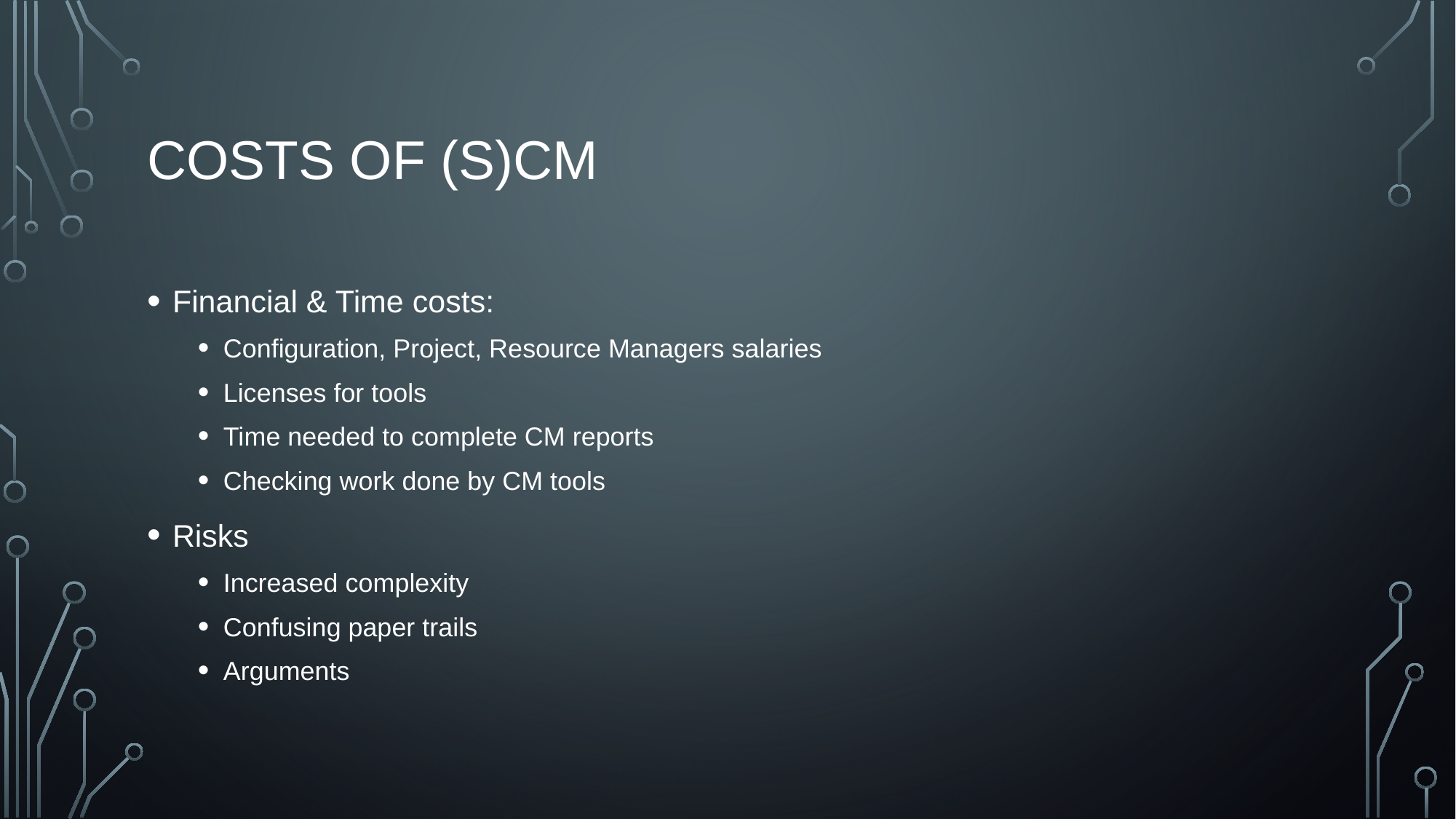

# Costs of (S)CM
Financial & Time costs:
Configuration, Project, Resource Managers salaries
Licenses for tools
Time needed to complete CM reports
Checking work done by CM tools
Risks
Increased complexity
Confusing paper trails
Arguments